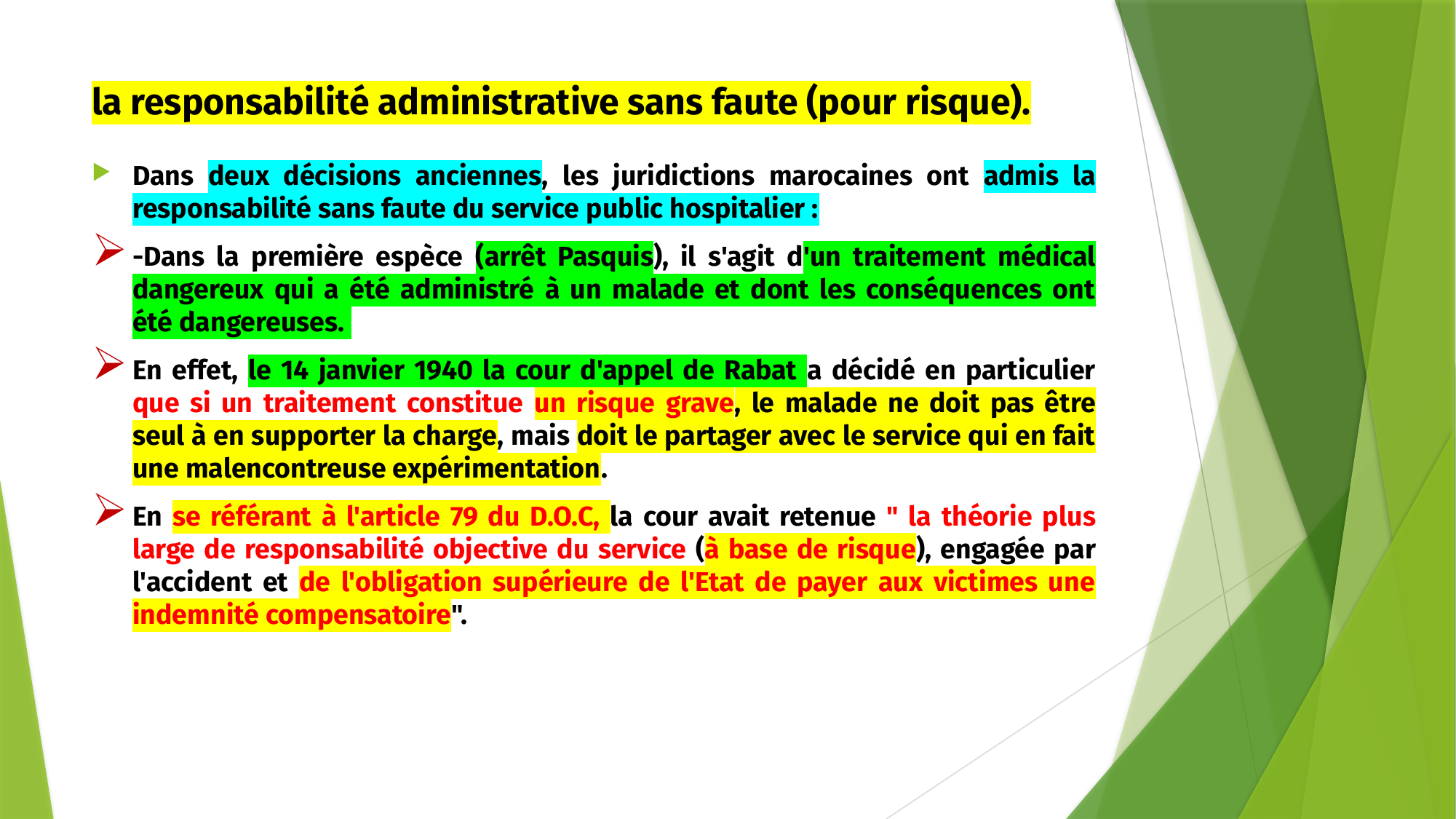

# la responsabilité administrative sans faute (pour risque).
Dans deux décisions anciennes, les juridictions marocaines ont admis la responsabilité sans faute du service public hospitalier :
-Dans la première espèce (arrêt Pasquis), il s'agit d'un traitement médical dangereux qui a été administré à un malade et dont les conséquences ont été dangereuses.
En effet, le 14 janvier 1940 la cour d'appel de Rabat a décidé en particulier que si un traitement constitue un risque grave, le malade ne doit pas être seul à en supporter la charge, mais doit le partager avec le service qui en fait une malencontreuse expérimentation.
En se référant à l'article 79 du D.O.C, la cour avait retenue " la théorie plus large de responsabilité objective du service (à base de risque), engagée par l'accident et de l'obligation supérieure de l'Etat de payer aux victimes une indemnité compensatoire".